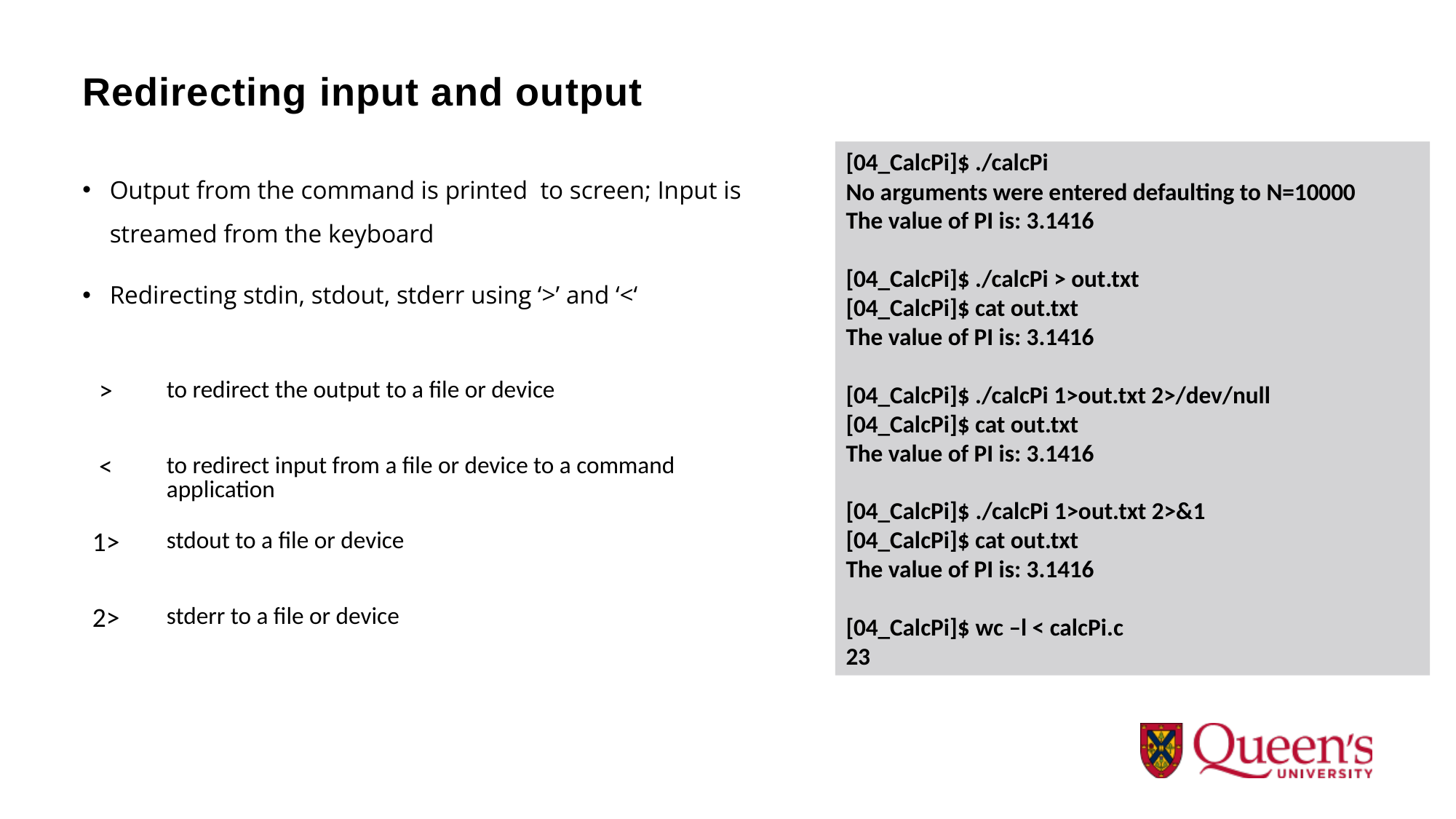

# Redirecting input and output
[04_CalcPi]$ ./calcPi
No arguments were entered defaulting to N=10000
The value of PI is: 3.1416

[04_CalcPi]$ ./calcPi > out.txt
[04_CalcPi]$ cat out.txt
The value of PI is: 3.1416

[04_CalcPi]$ ./calcPi 1>out.txt 2>/dev/null
[04_CalcPi]$ cat out.txt
The value of PI is: 3.1416

[04_CalcPi]$ ./calcPi 1>out.txt 2>&1
[04_CalcPi]$ cat out.txt
The value of PI is: 3.1416

[04_CalcPi]$ wc –l < calcPi.c
23
Output from the command is printed  to screen; Input is streamed from the keyboard
Redirecting stdin, stdout, stderr using ‘>’ and ‘<‘
| > | to redirect the output to a file or device |
| --- | --- |
| < | to redirect input from a file or device to a command application |
| 1> | stdout to a file or device |
| 2> | stderr to a file or device |